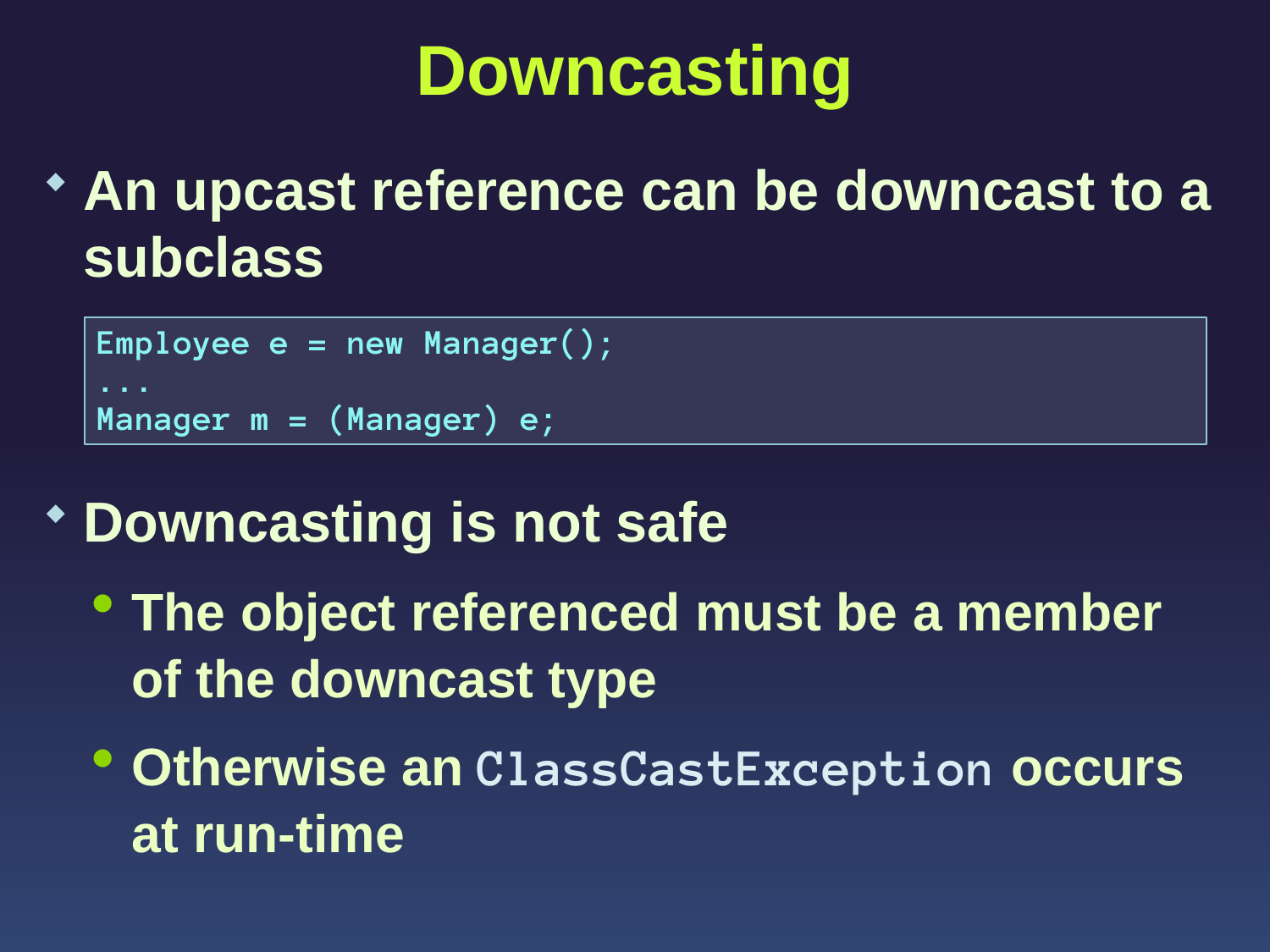

# Downcasting
An upcast reference can be downcast to a subclass

Downcasting is not safe
The object referenced must be a member of the downcast type
Otherwise an ClassCastException occurs at run-time

Employee e = new Manager();
...
Manager m = (Manager) e;